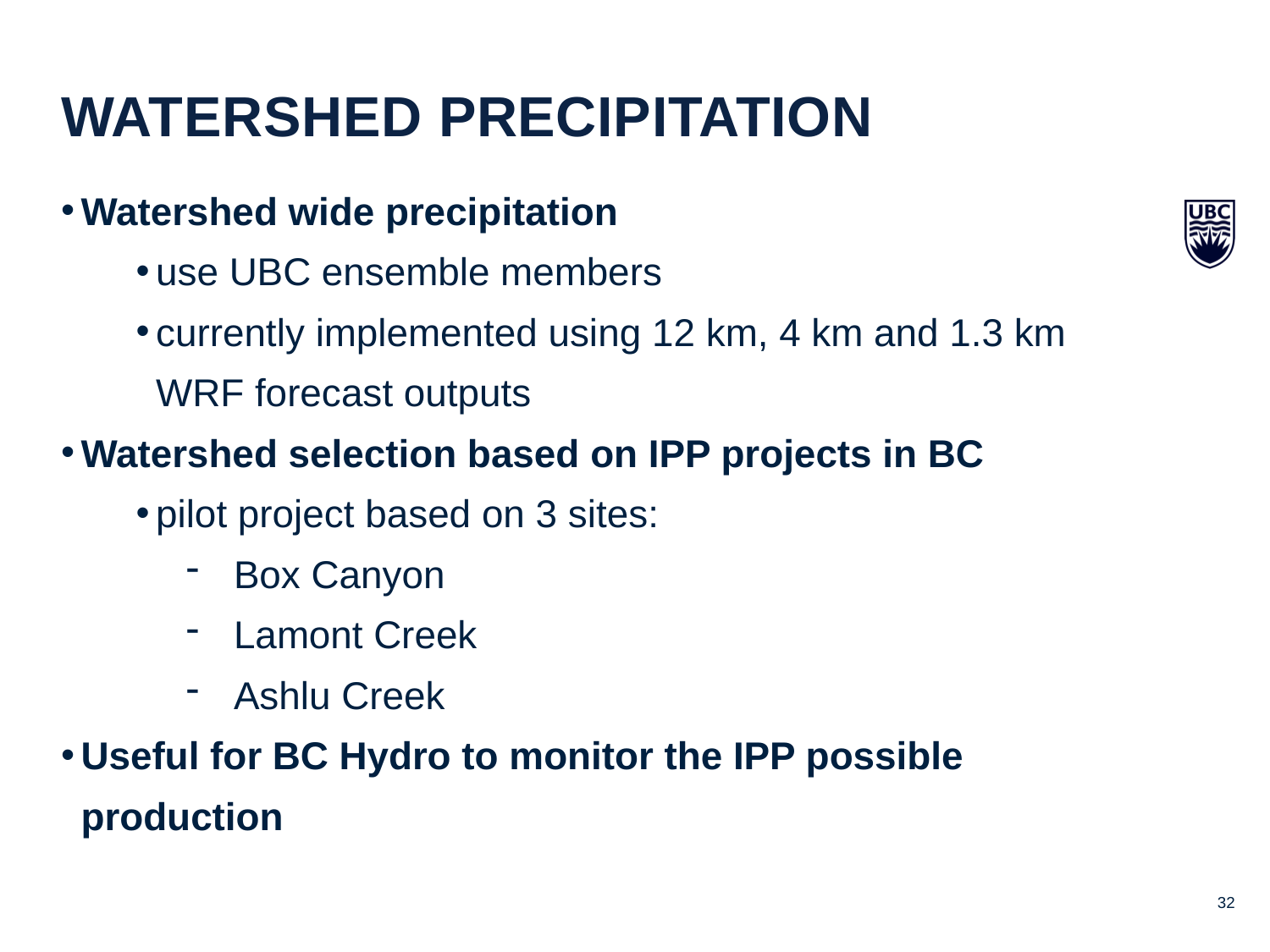

watershed precipitation
Watershed wide precipitation
use UBC ensemble members
currently implemented using 12 km, 4 km and 1.3 km WRF forecast outputs
Watershed selection based on IPP projects in BC
pilot project based on 3 sites:
Box Canyon
Lamont Creek
Ashlu Creek
Useful for BC Hydro to monitor the IPP possible production